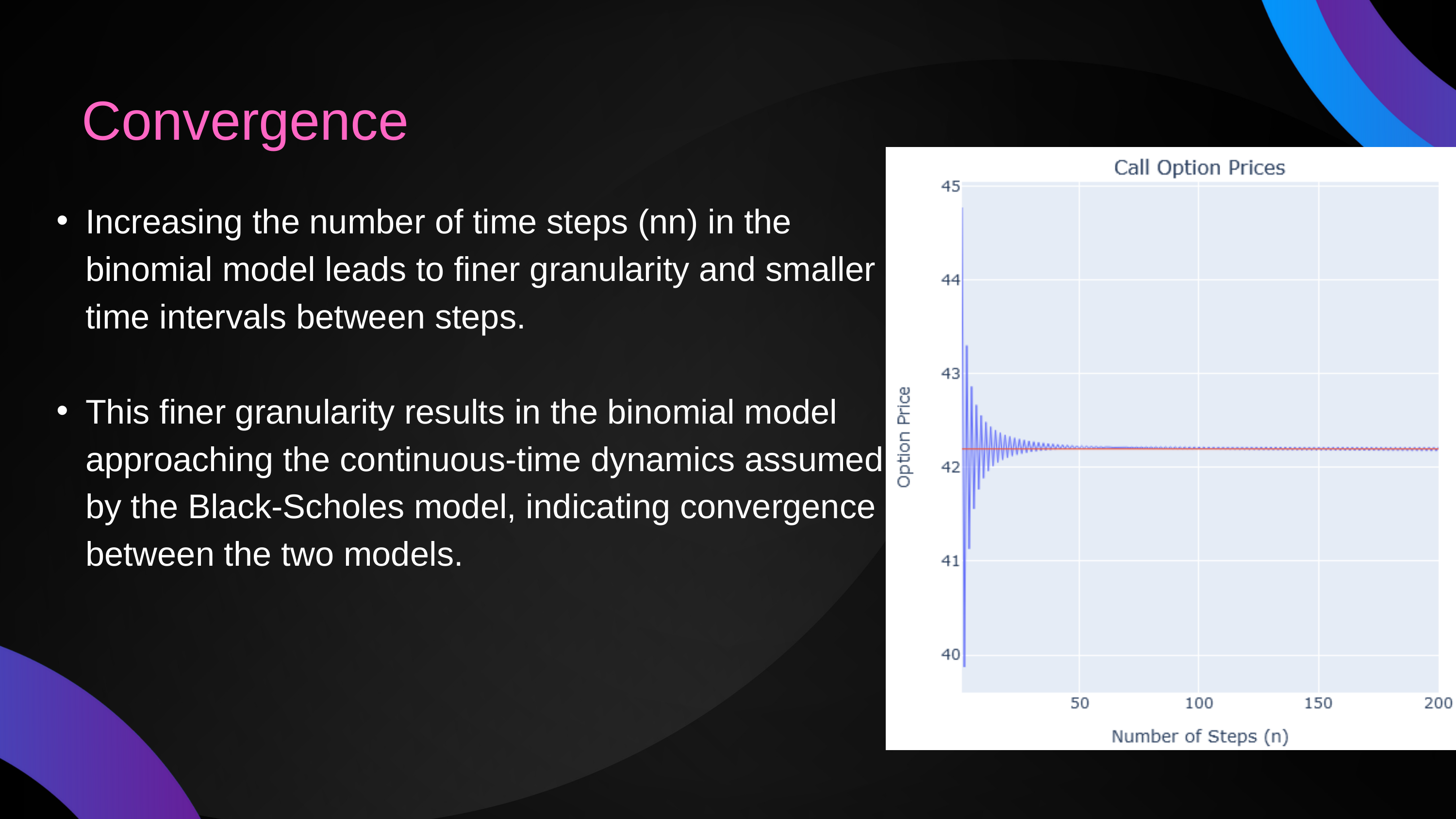

Convergence

Increasing the number of time steps (nn) in the binomial model leads to finer granularity and smaller time intervals between steps.

This finer granularity results in the binomial model approaching the continuous-time dynamics assumed by the Black-Scholes model, indicating convergence between the two models.